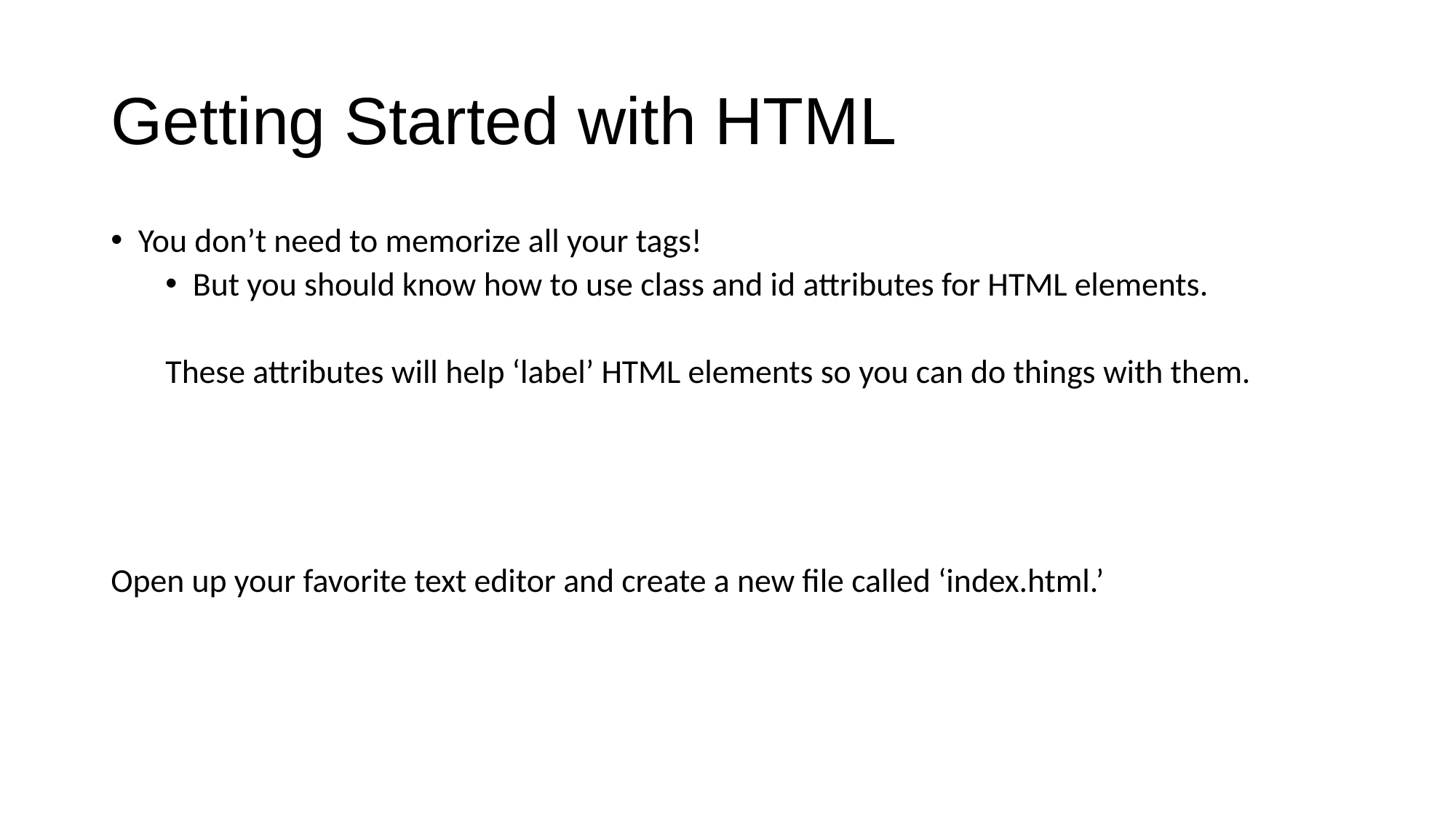

# Getting Started with HTML
You don’t need to memorize all your tags!
But you should know how to use class and id attributes for HTML elements.

These attributes will help ‘label’ HTML elements so you can do things with them.

Open up your favorite text editor and create a new file called ‘index.html.’